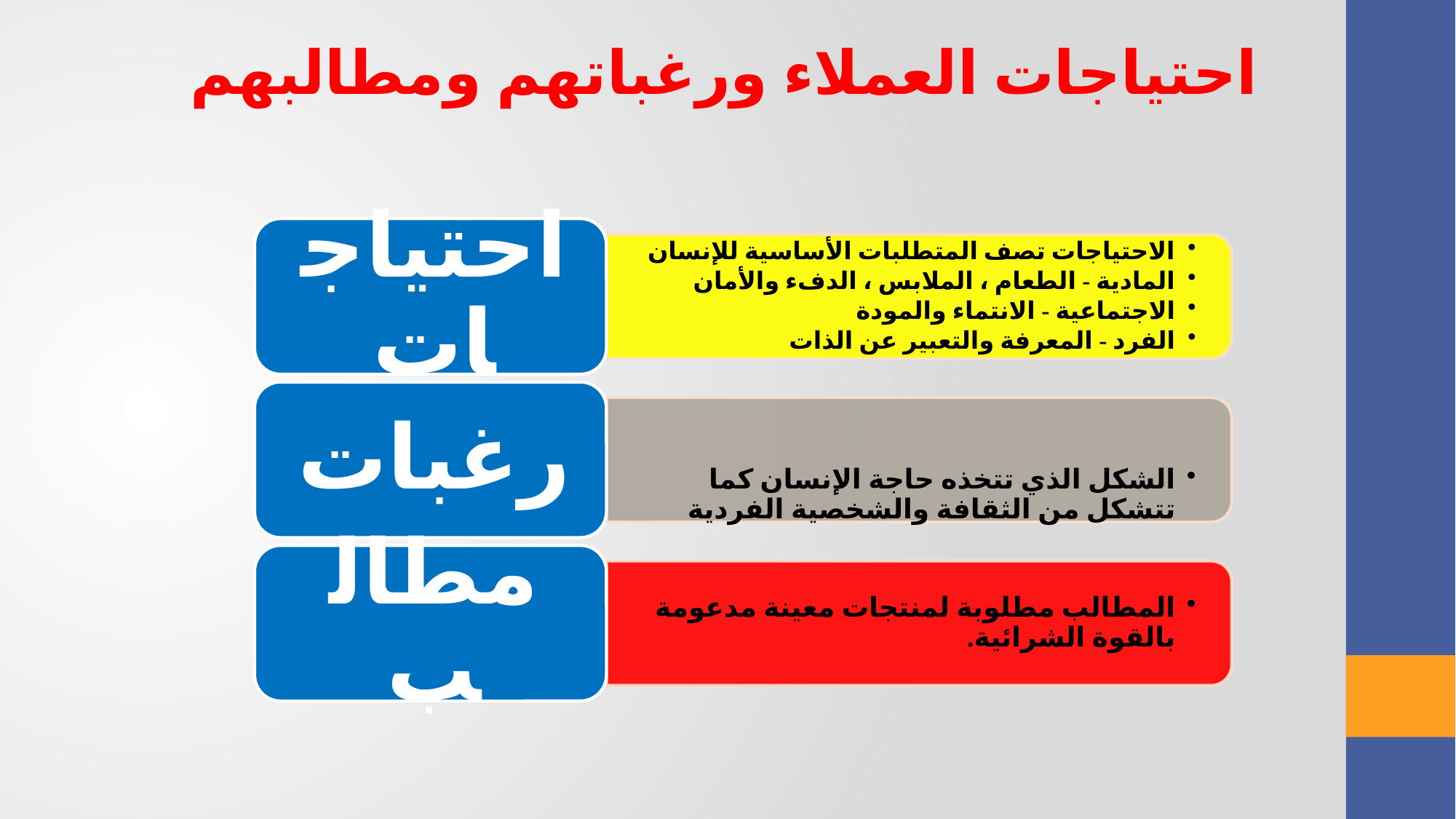

احتياجات العملاء ورغباتهم ومطالبهم
الاحتياجات تصف المتطلبات الأساسية للإنسان
المادية - الطعام ، الملابس ، الدفء والأمان
الاجتماعية - الانتماء والمودة
الفرد - المعرفة والتعبير عن الذات
احتياجات

الشكل الذي تتخذه حاجة الإنسان كما تتشكل من الثقافة والشخصية الفردية
رغبات
المطالب مطلوبة لمنتجات معينة مدعومة بالقوة الشرائية.
مطالب